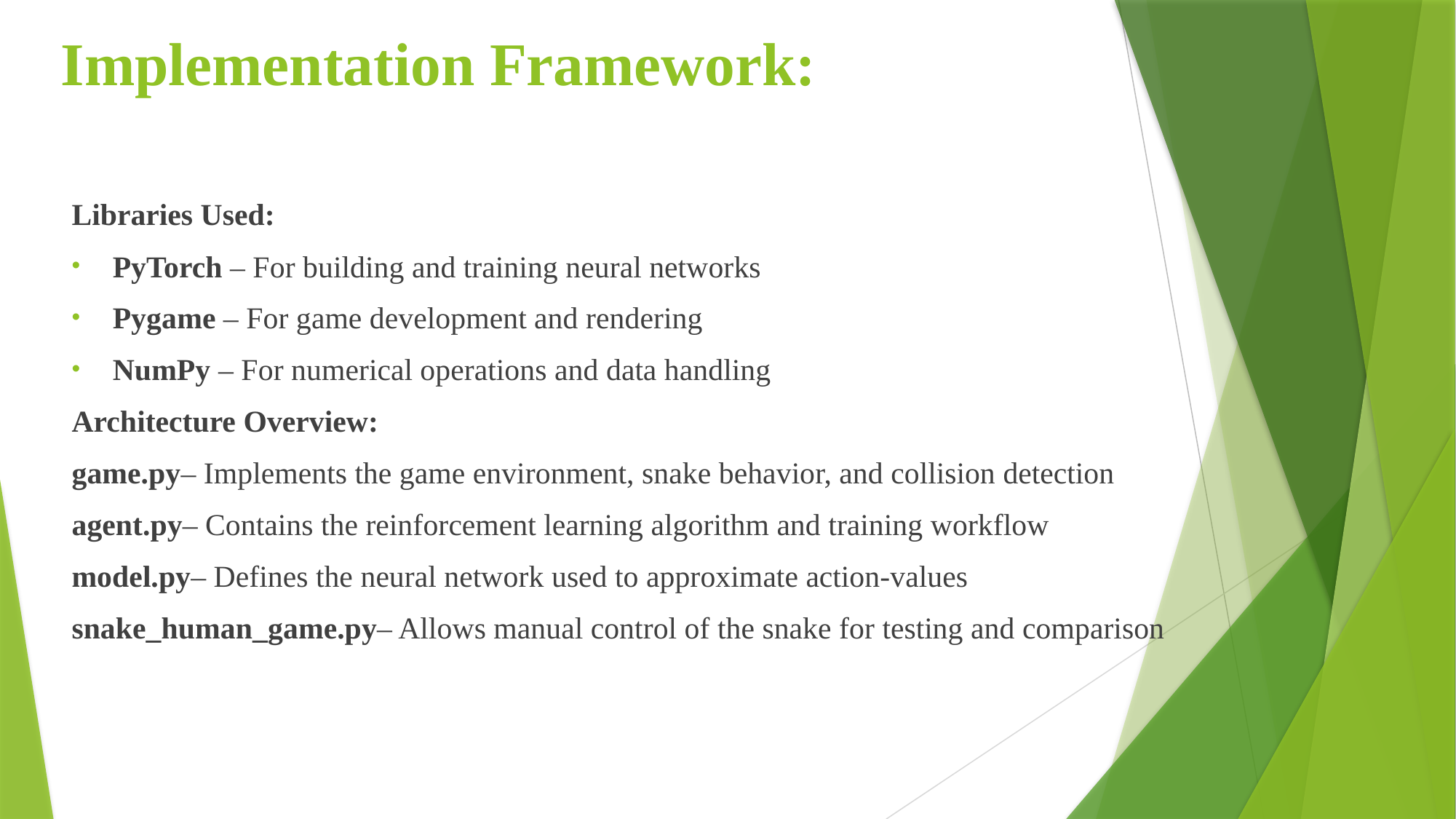

# Implementation Framework:
Libraries Used:
PyTorch – For building and training neural networks
Pygame – For game development and rendering
NumPy – For numerical operations and data handling
Architecture Overview:
game.py– Implements the game environment, snake behavior, and collision detection
agent.py– Contains the reinforcement learning algorithm and training workflow
model.py– Defines the neural network used to approximate action-values
snake_human_game.py– Allows manual control of the snake for testing and comparison